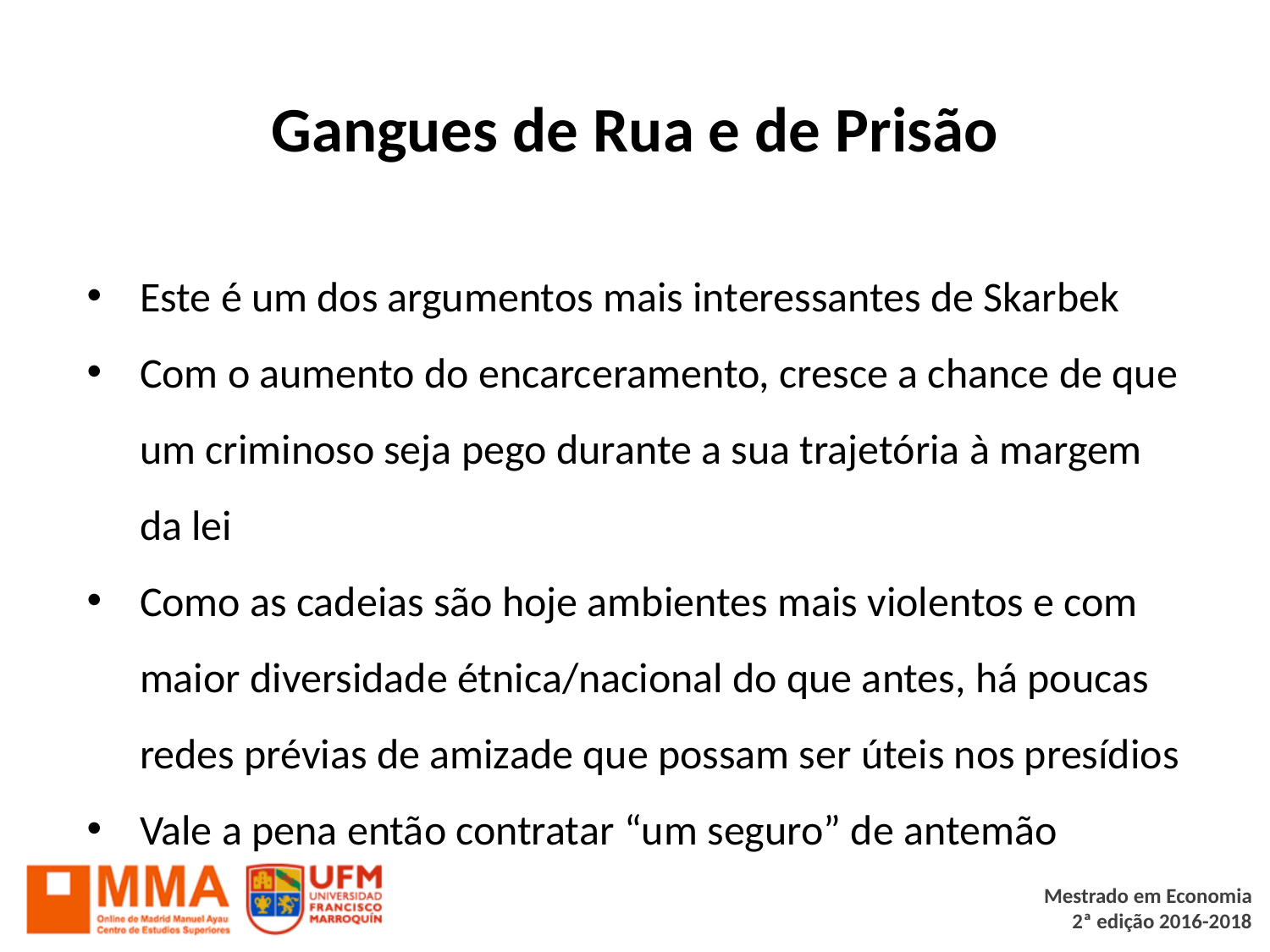

# Gangues de Rua e de Prisão
Este é um dos argumentos mais interessantes de Skarbek
Com o aumento do encarceramento, cresce a chance de que um criminoso seja pego durante a sua trajetória à margem da lei
Como as cadeias são hoje ambientes mais violentos e com maior diversidade étnica/nacional do que antes, há poucas redes prévias de amizade que possam ser úteis nos presídios
Vale a pena então contratar “um seguro” de antemão